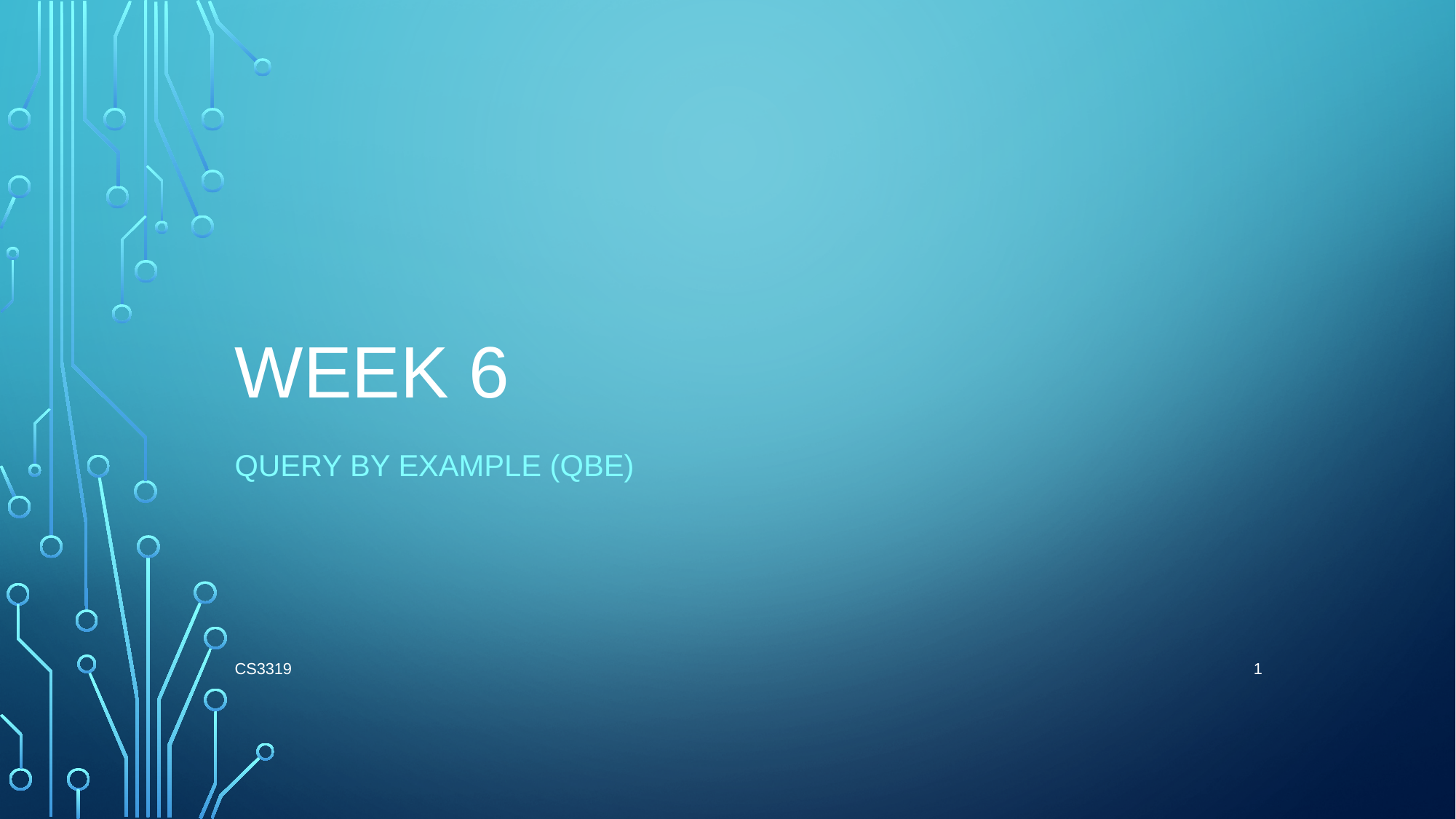

# Week 6
Query By Example (QBE)
1
CS3319